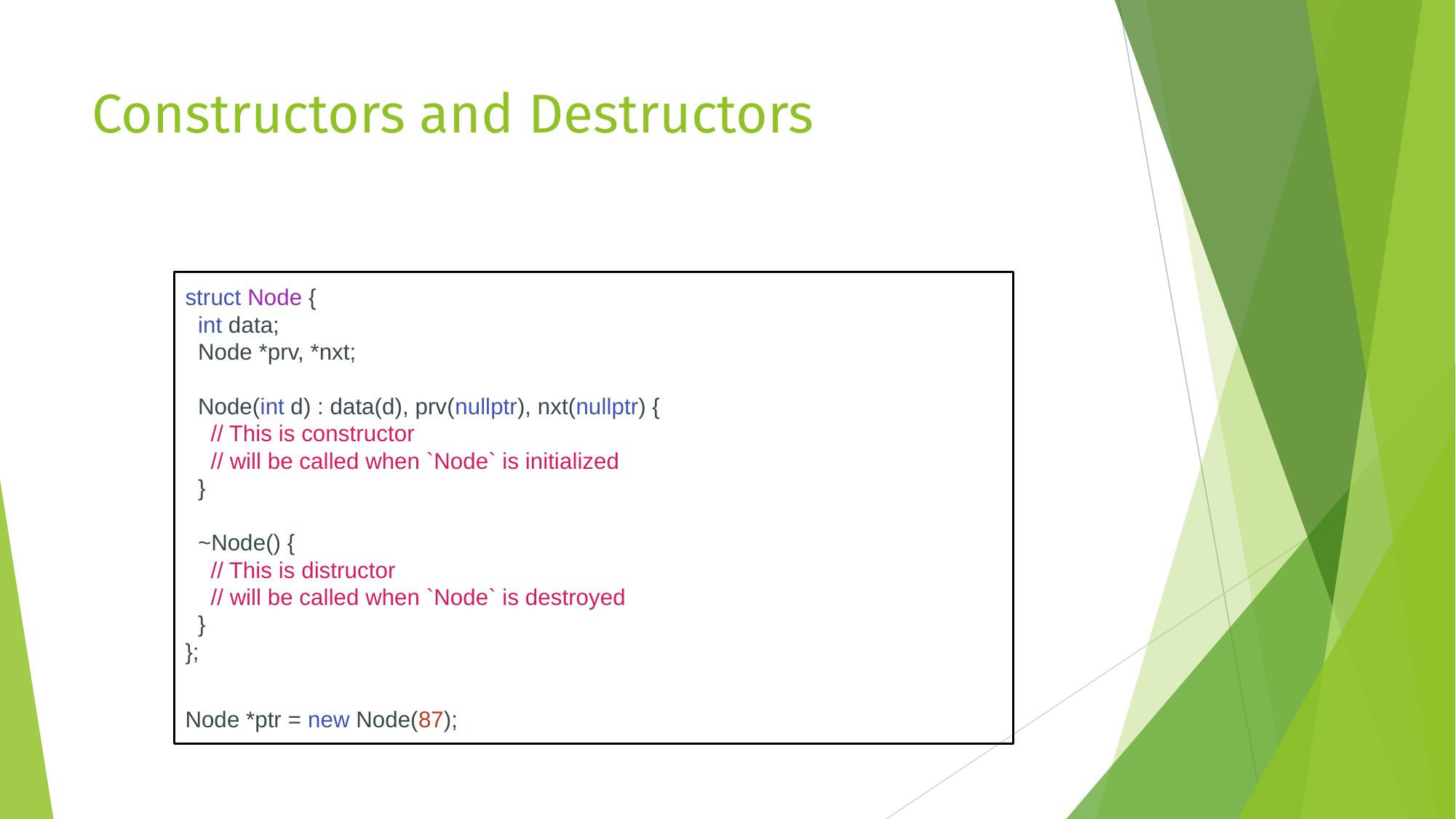

# Constructors and Destructors
struct Node {
  int data;
  Node *prv, *nxt;

  Node(int d) : data(d), prv(nullptr), nxt(nullptr) {
    // This is constructor
    // will be called when `Node` is initialized
  }

  ~Node() {
    // This is distructor
    // will be called when `Node` is destroyed
  }
};

Node *ptr = new Node(87);